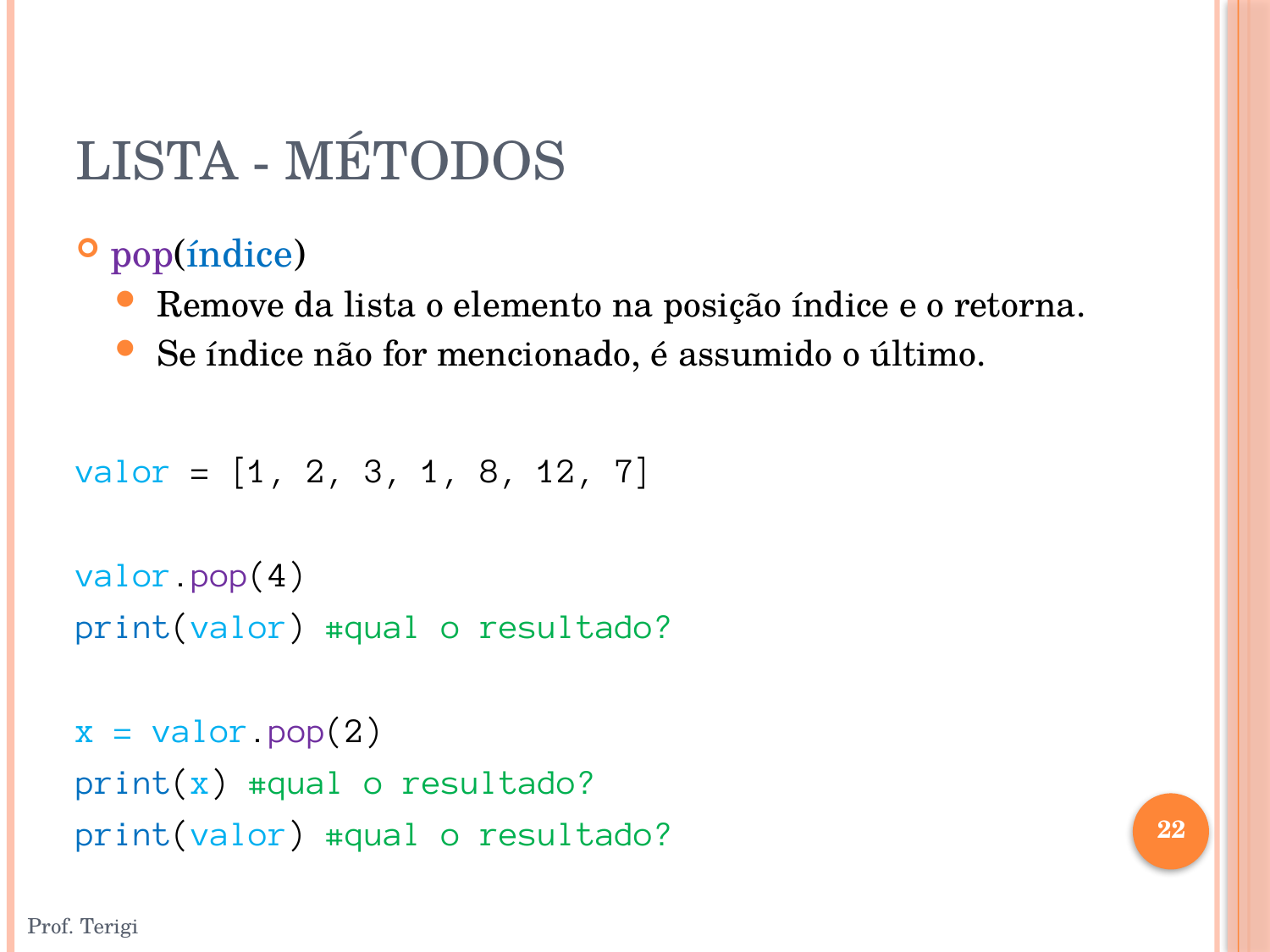

# Lista - Métodos
pop(índice)
Remove da lista o elemento na posição índice e o retorna.
Se índice não for mencionado, é assumido o último.

valor = [1, 2, 3, 1, 8, 12, 7]

valor.pop(4)
print(valor) #qual o resultado?

x = valor.pop(2)
print(x) #qual o resultado?
print(valor) #qual o resultado?

22